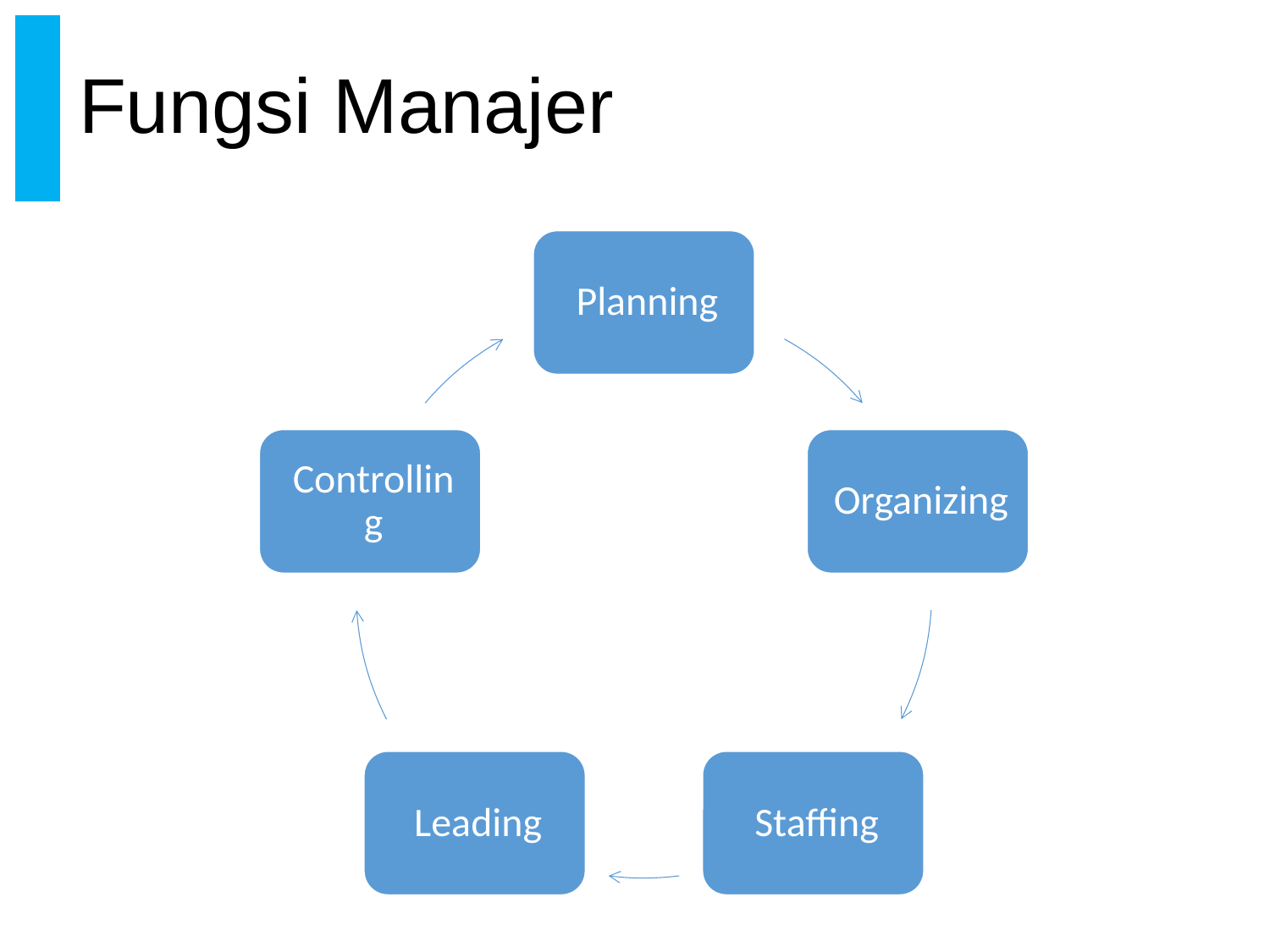

# Fungsi Manajer
Planning
Organizing
Staffing
Leading
Controlling